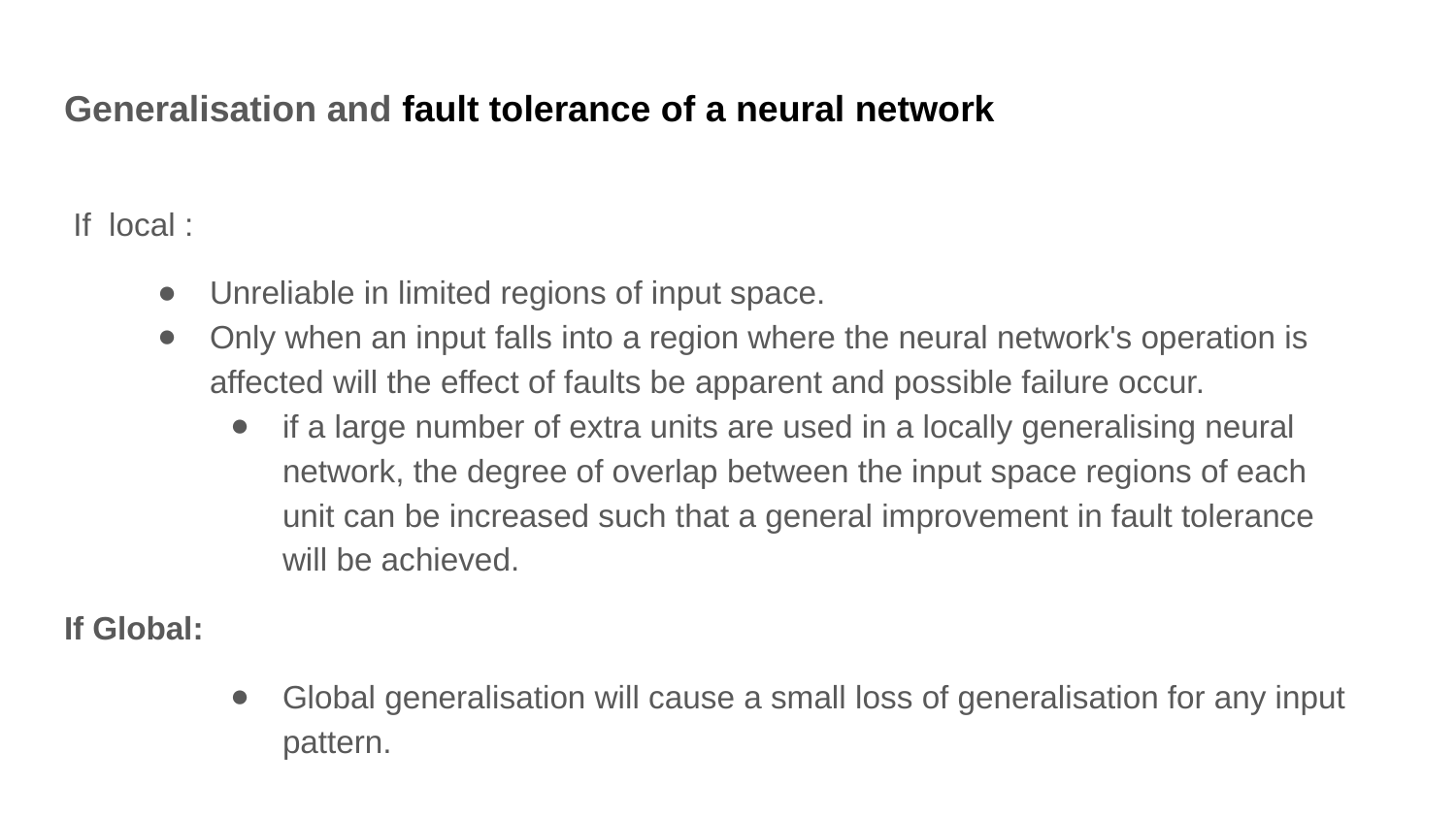

# Generalisation and fault tolerance of a neural network
 If  local :
Unreliable in limited regions of input space.
Only when an input falls into a region where the neural network's operation is affected will the effect of faults be apparent and possible failure occur.
if a large number of extra units are used in a locally generalising neural network, the degree of overlap between the input space regions of each unit can be increased such that a general improvement in fault tolerance will be achieved.
If Global:
Global generalisation will cause a small loss of generalisation for any input pattern.